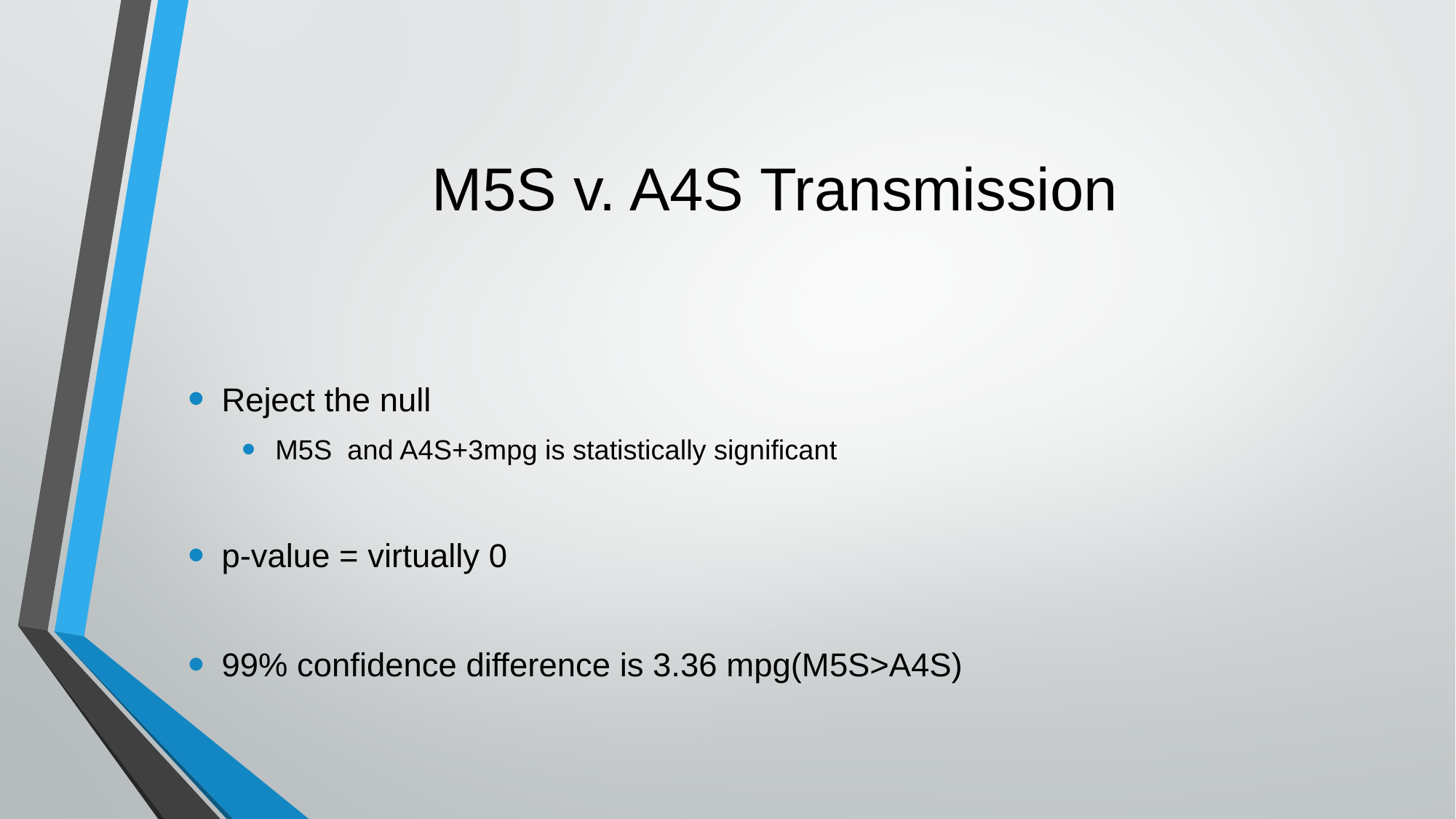

# M5S v. A4S Transmission

Reject the null
M5S  and A4S+3mpg is statistically significant

p-value = virtually 0

99% confidence difference is 3.36 mpg(M5S>A4S)